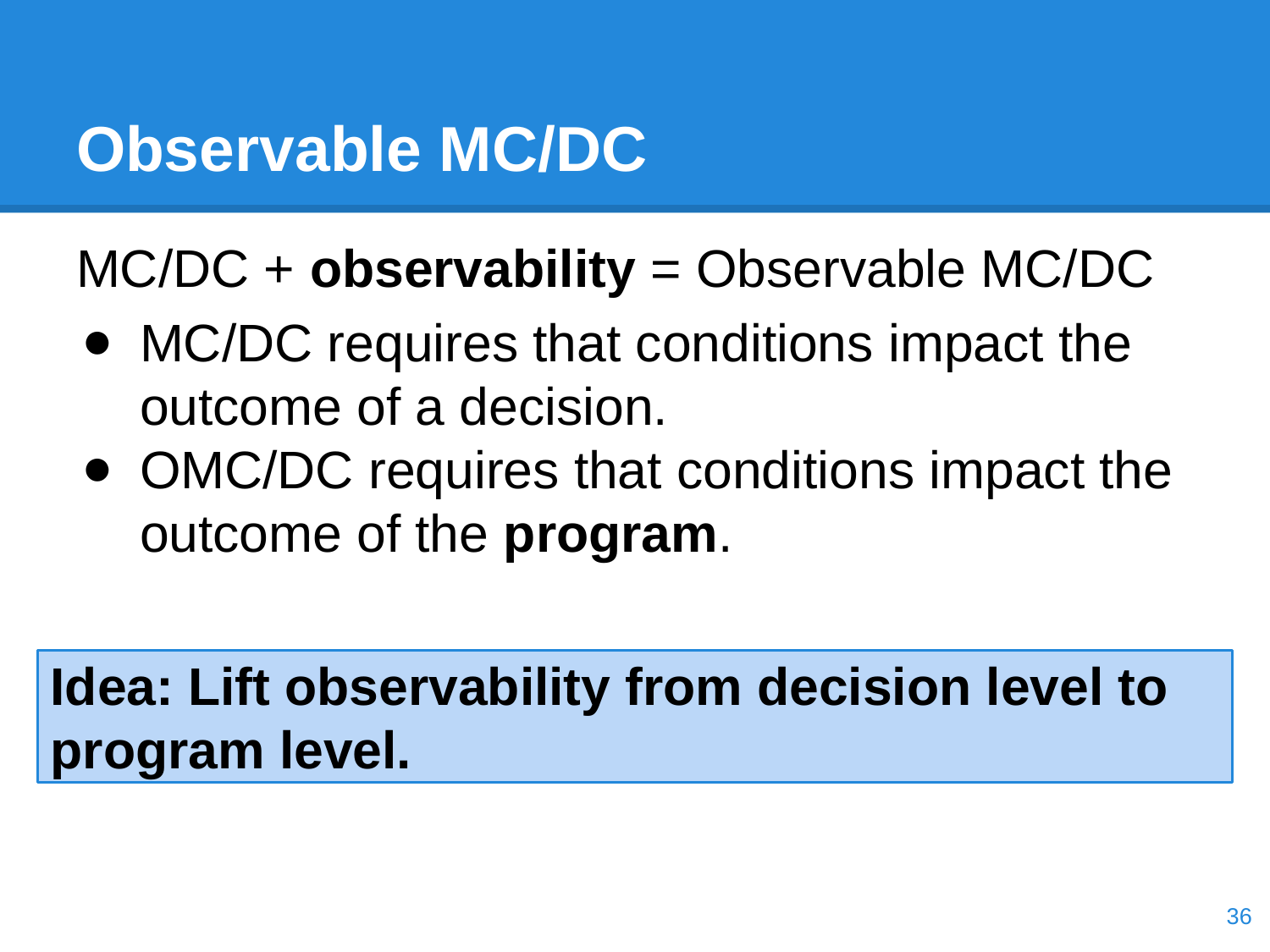

# Observable MC/DC
MC/DC + observability = Observable MC/DC
MC/DC requires that conditions impact the outcome of a decision.
OMC/DC requires that conditions impact the outcome of the program.

Idea: Lift observability from decision level to program level.
36